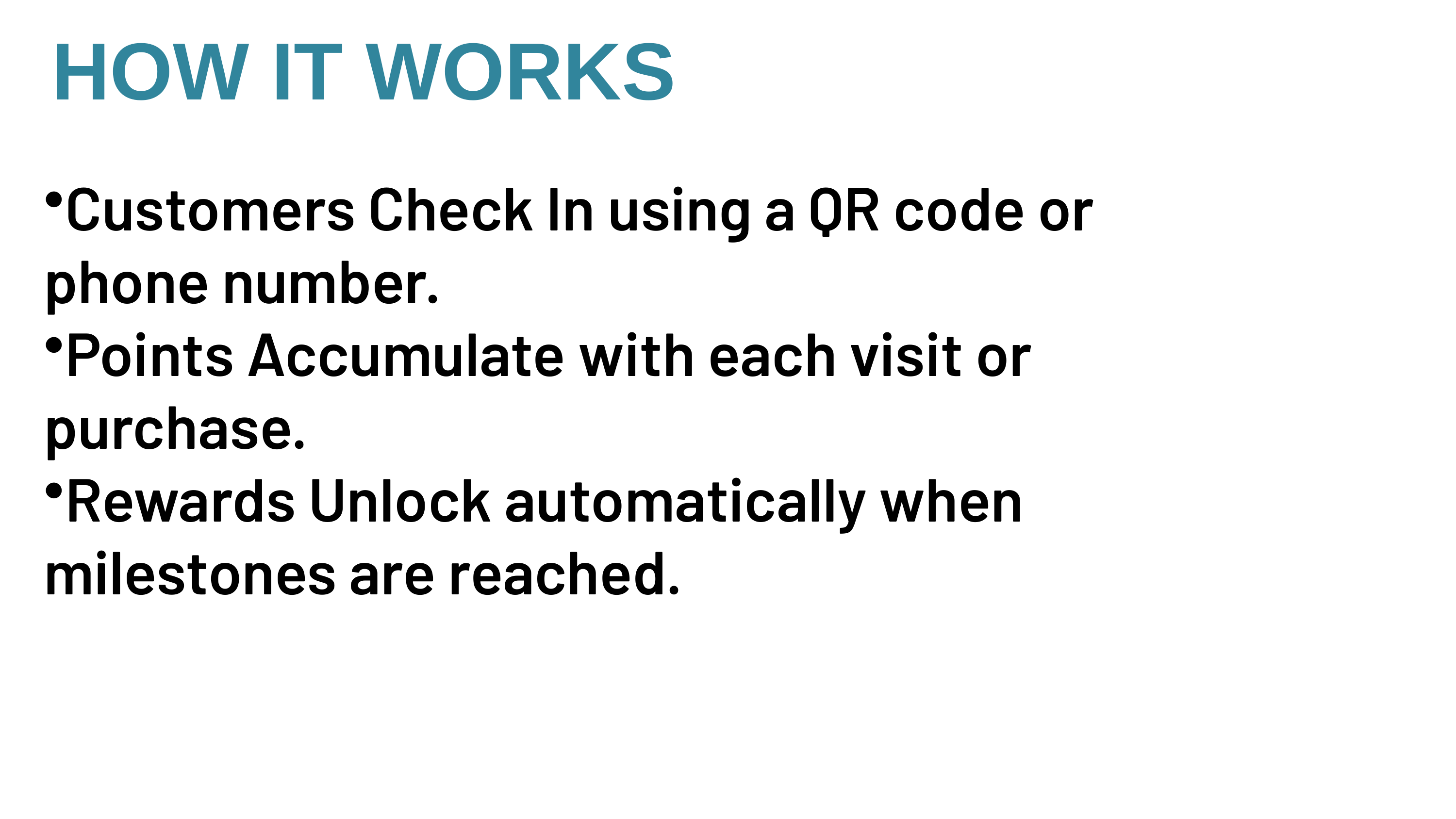

# HOW IT WORKS
Customers Check In using a QR code or phone number.
Points Accumulate with each visit or purchase.
Rewards Unlock automatically when milestones are reached.